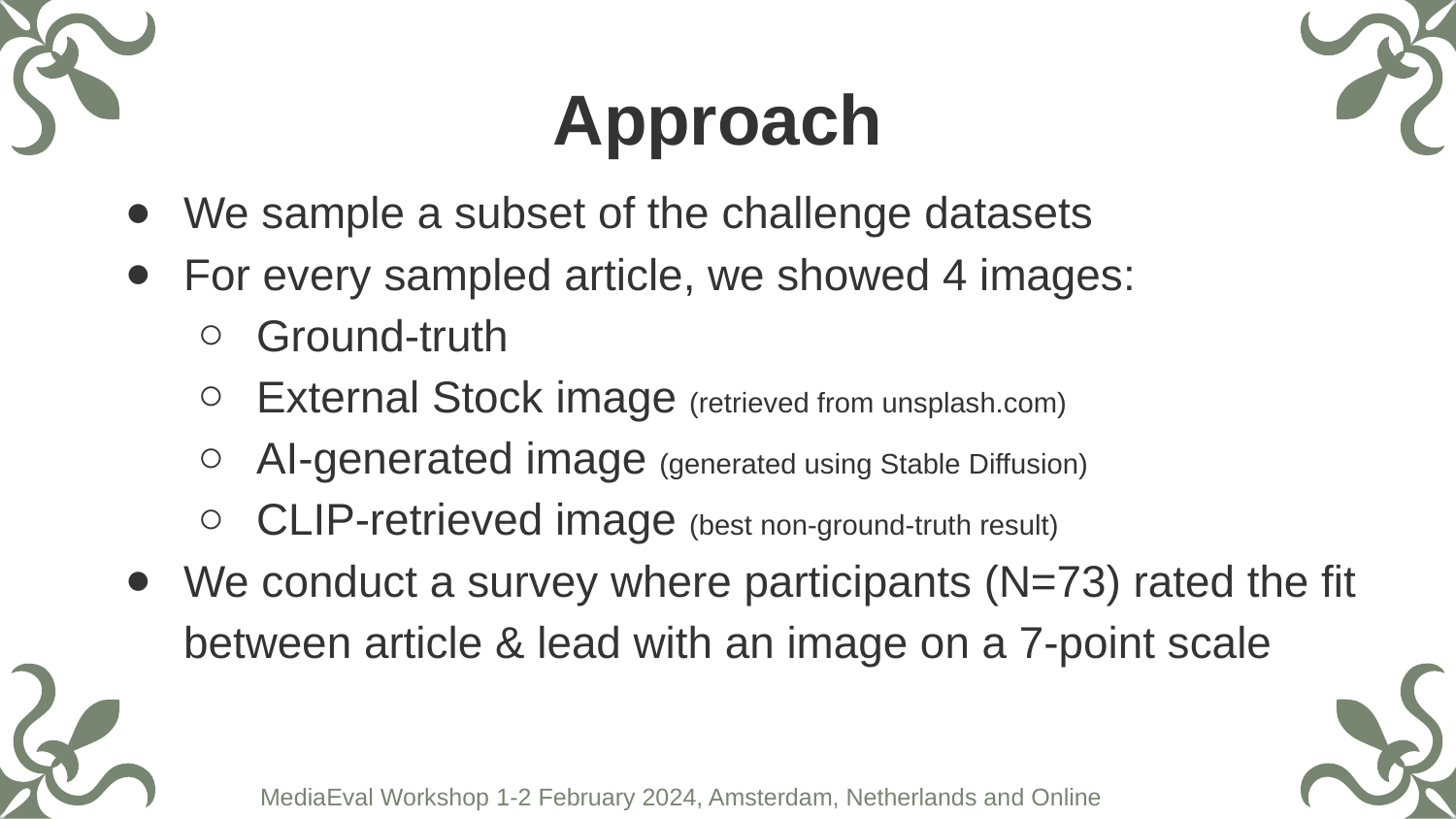

Approach
We sample a subset of the challenge datasets
For every sampled article, we showed 4 images:
Ground-truth
External Stock image (retrieved from unsplash.com)
AI-generated image (generated using Stable Diffusion)
CLIP-retrieved image (best non-ground-truth result)
We conduct a survey where participants (N=73) rated the fit between article & lead with an image on a 7-point scale

MediaEval Workshop 1-2 February 2024, Amsterdam, Netherlands and Online